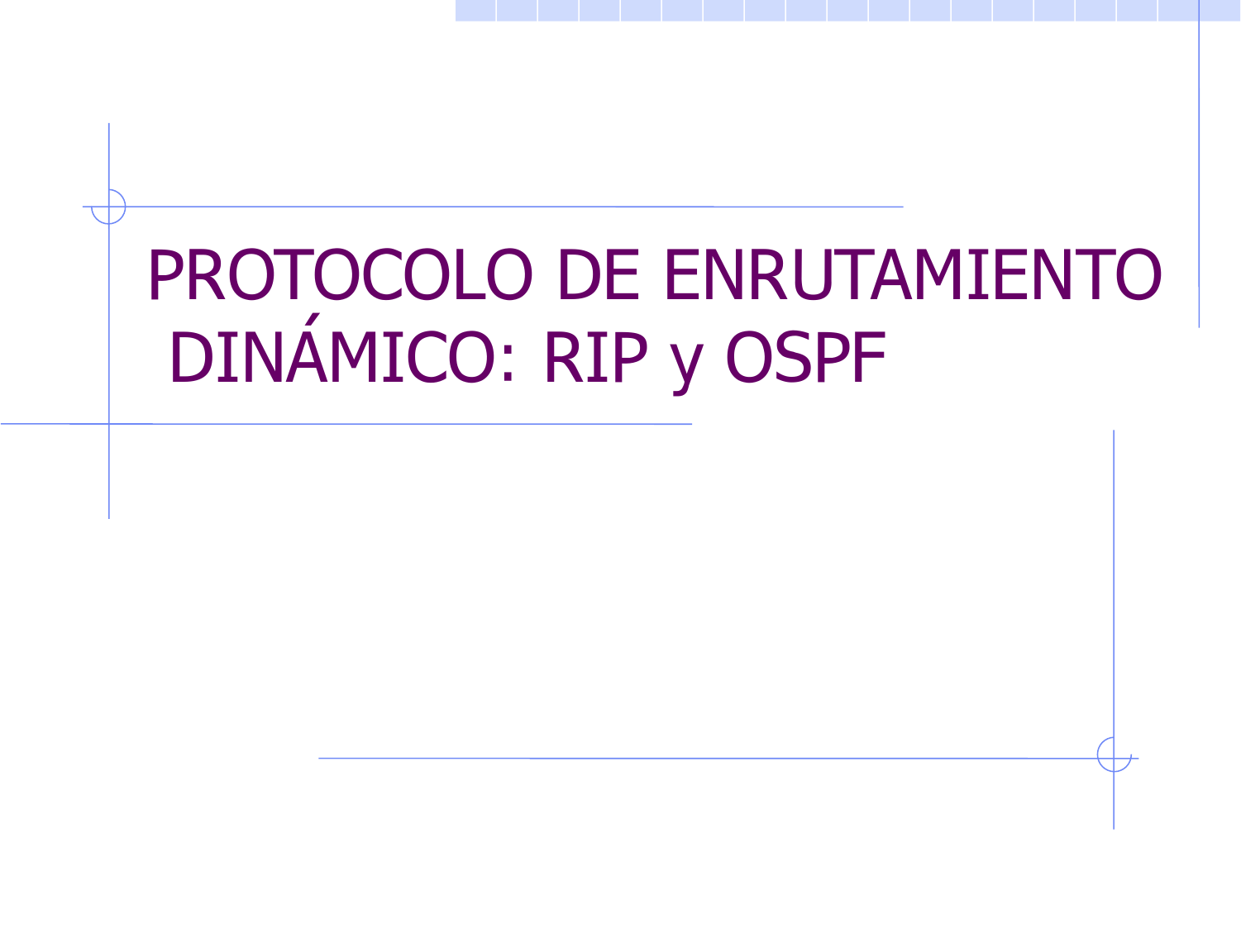

# PROTOCOLO DE ENRUTAMIENTO DINÁMICO: RIP y OSPF